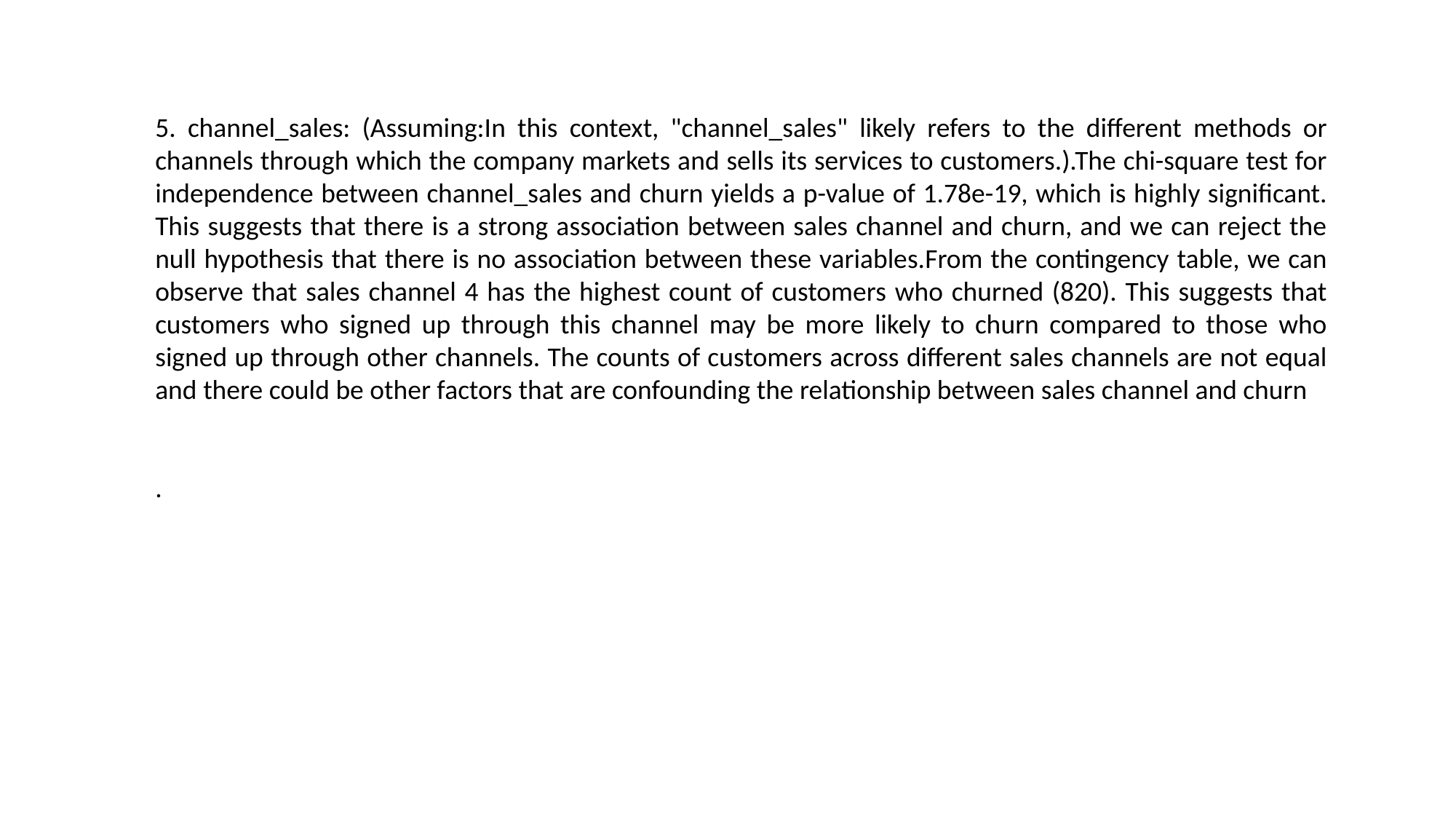

5. channel_sales: (Assuming:In this context, "channel_sales" likely refers to the different methods or channels through which the company markets and sells its services to customers.).The chi-square test for independence between channel_sales and churn yields a p-value of 1.78e-19, which is highly significant. This suggests that there is a strong association between sales channel and churn, and we can reject the null hypothesis that there is no association between these variables.From the contingency table, we can observe that sales channel 4 has the highest count of customers who churned (820). This suggests that customers who signed up through this channel may be more likely to churn compared to those who signed up through other channels. The counts of customers across different sales channels are not equal and there could be other factors that are confounding the relationship between sales channel and churn

.